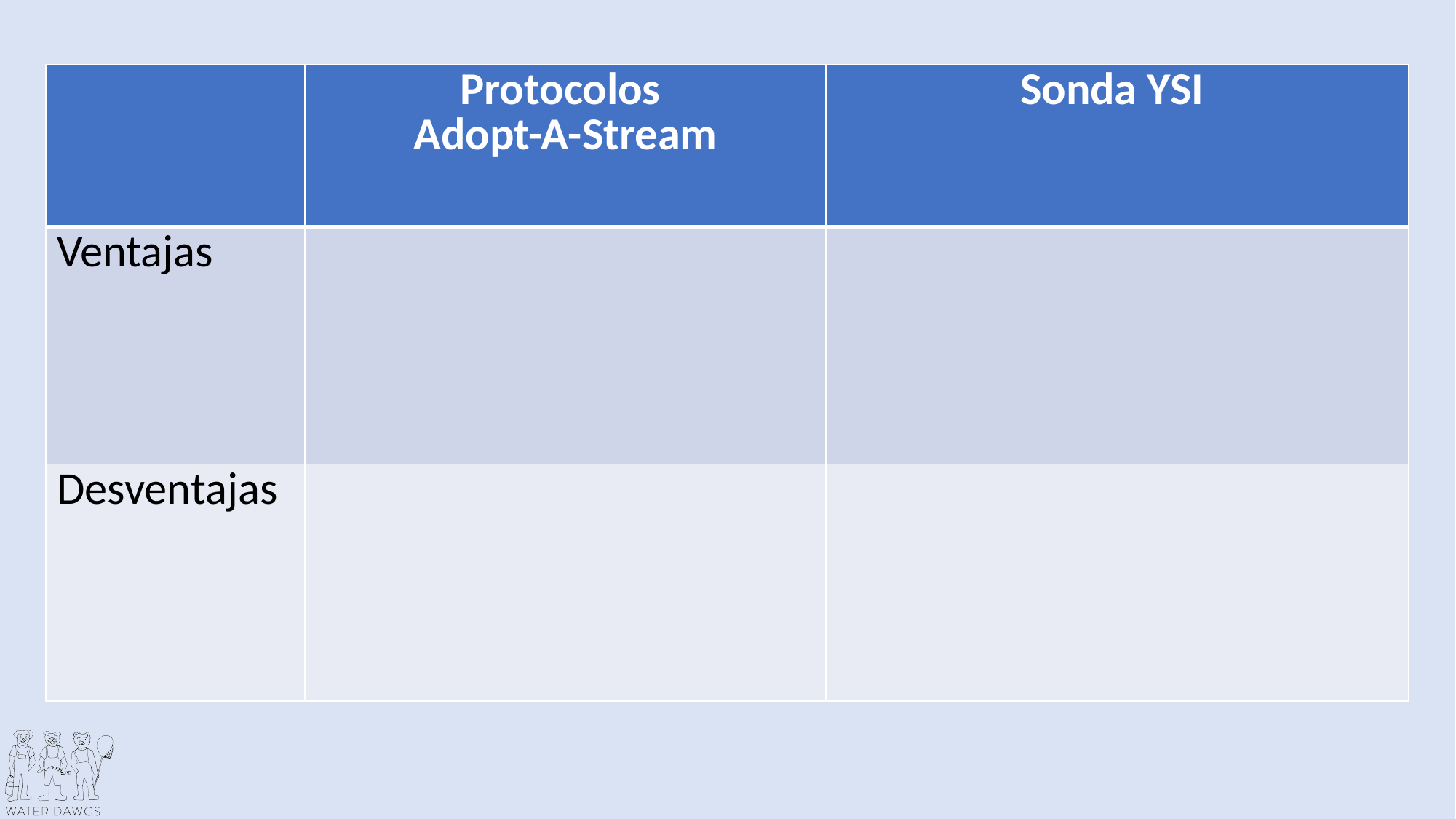

|  | Protocolos Adopt-A-Stream | Sonda YSI |
| --- | --- | --- |
| Ventajas |  |  |
| Desventajas |  |  |